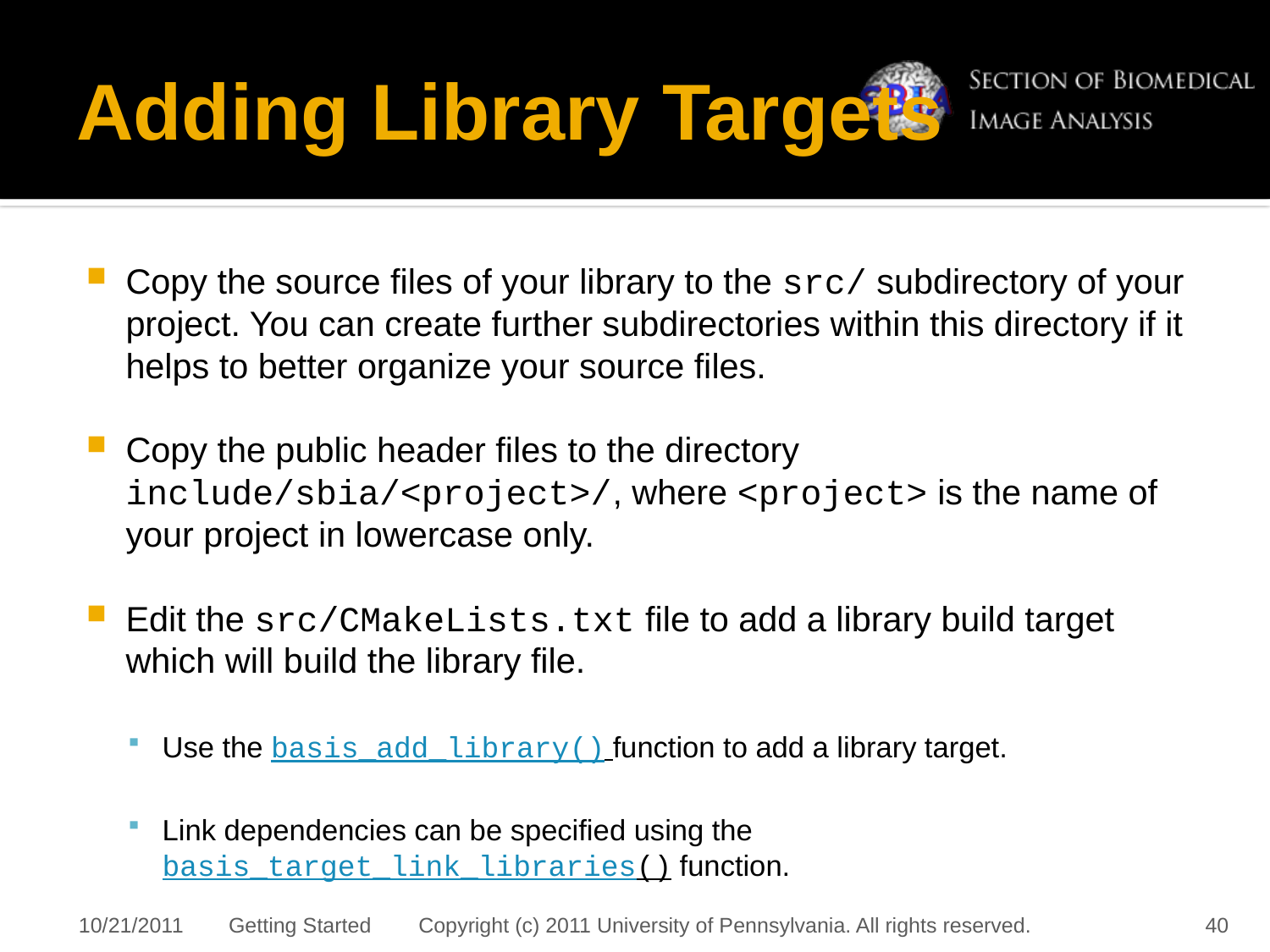

# Adding Library Targets
Copy the source files of your library to the src/ subdirectory of your project. You can create further subdirectories within this directory if it helps to better organize your source files.

Copy the public header files to the directory include/sbia/<project>/, where <project> is the name of your project in lowercase only.

Edit the src/CMakeLists.txt file to add a library build target which will build the library file.

Use the basis_add_library() function to add a library target.

Link dependencies can be specified using the basis_target_link_libraries() function.
10/21/2011
Getting Started        Copyright (c) 2011 University of Pennsylvania. All rights reserved.
40